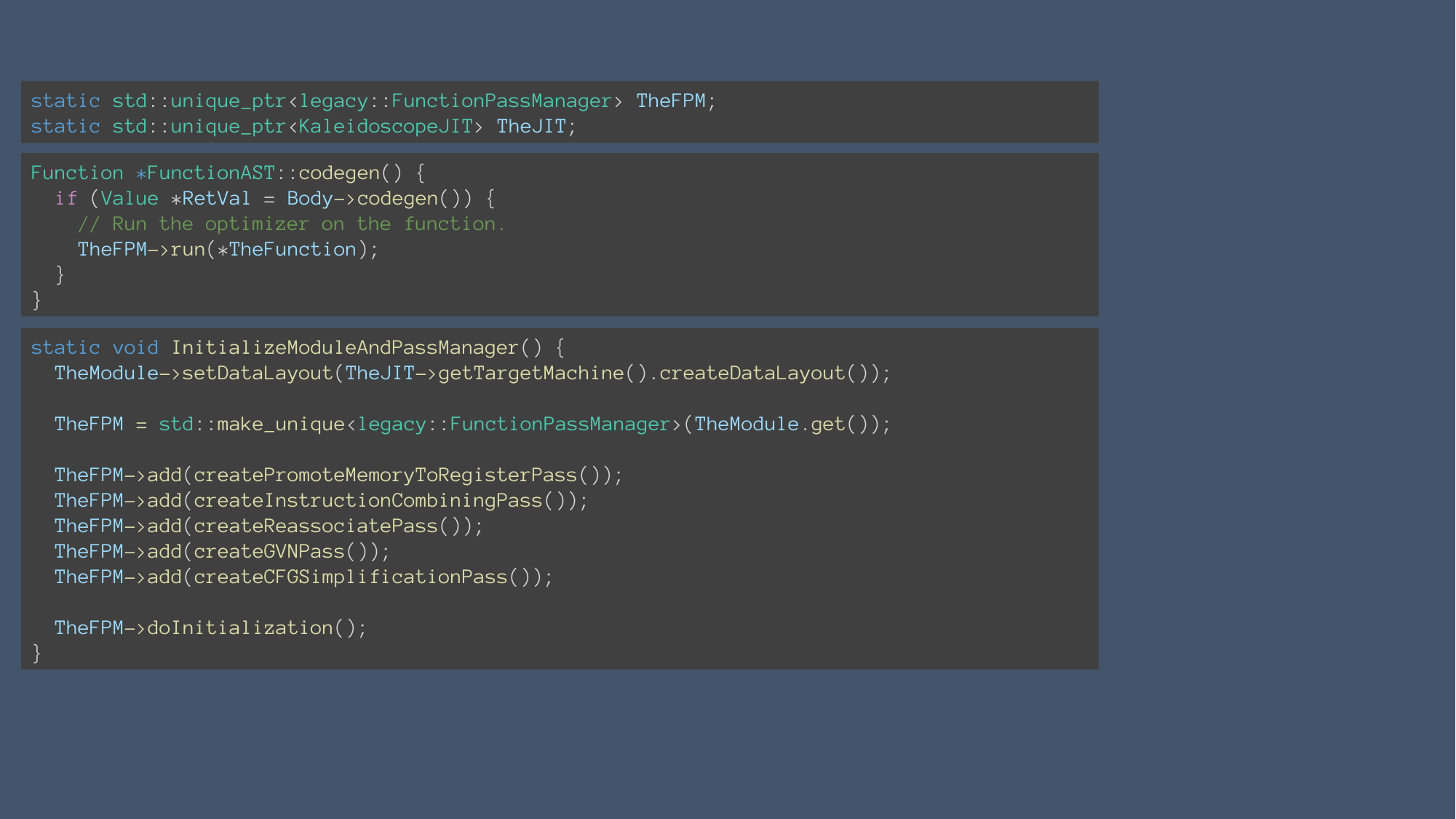

static std::unique_ptr<legacy::FunctionPassManager> TheFPM;
static std::unique_ptr<KaleidoscopeJIT> TheJIT;
Function *FunctionAST::codegen() {
  if (Value *RetVal = Body->codegen()) {
    // Run the optimizer on the function.
    TheFPM->run(*TheFunction);
  }
}
static void InitializeModuleAndPassManager() {
  TheModule->setDataLayout(TheJIT->getTargetMachine().createDataLayout());
  TheFPM = std::make_unique<legacy::FunctionPassManager>(TheModule.get());
  TheFPM->add(createPromoteMemoryToRegisterPass());
  TheFPM->add(createInstructionCombiningPass());
  TheFPM->add(createReassociatePass());
  TheFPM->add(createGVNPass());
  TheFPM->add(createCFGSimplificationPass());
  TheFPM->doInitialization();
}